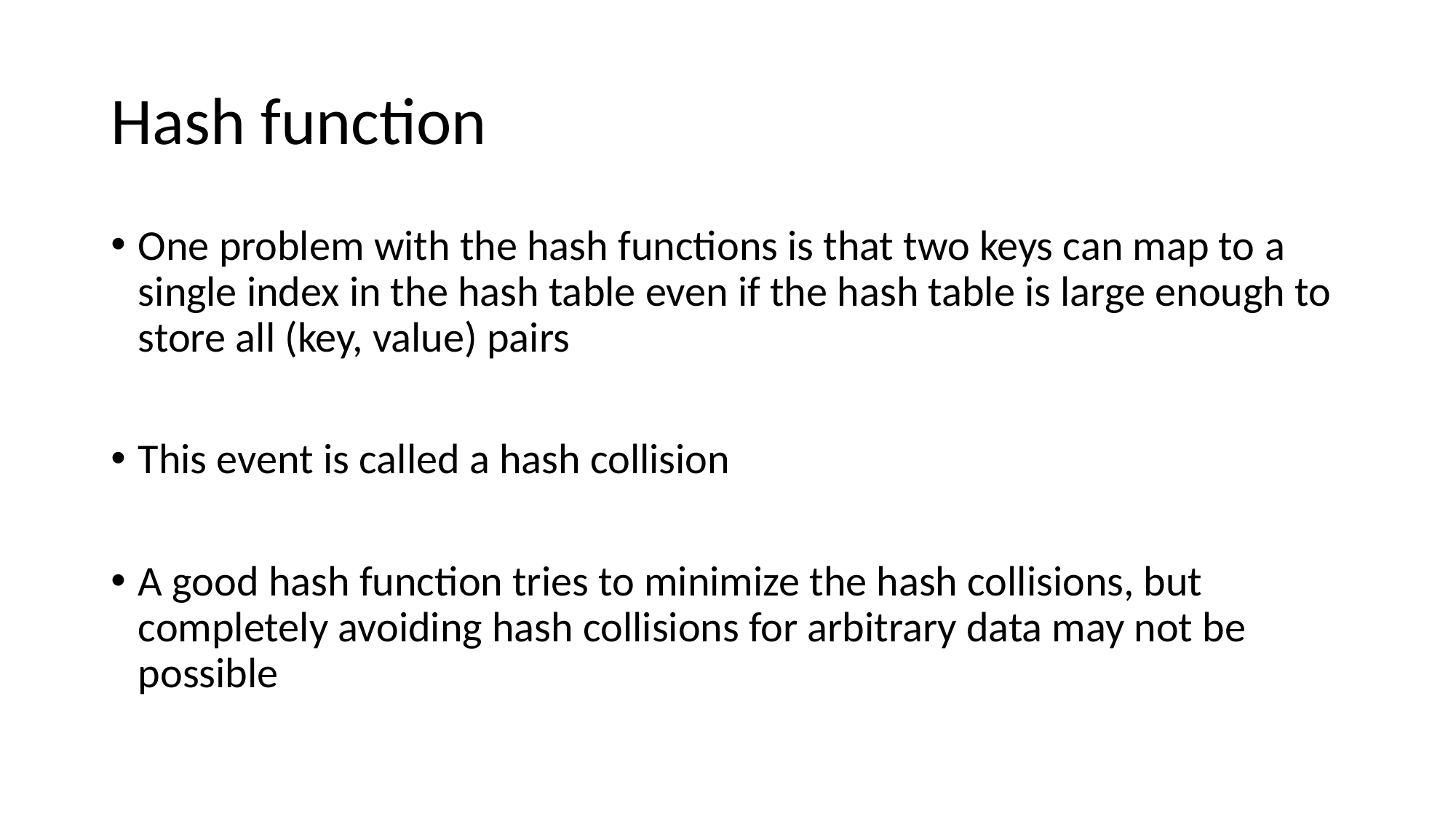

# Hash function
One problem with the hash functions is that two keys can map to a single index in the hash table even if the hash table is large enough to store all (key, value) pairs

This event is called a hash collision

A good hash function tries to minimize the hash collisions, but completely avoiding hash collisions for arbitrary data may not be possible